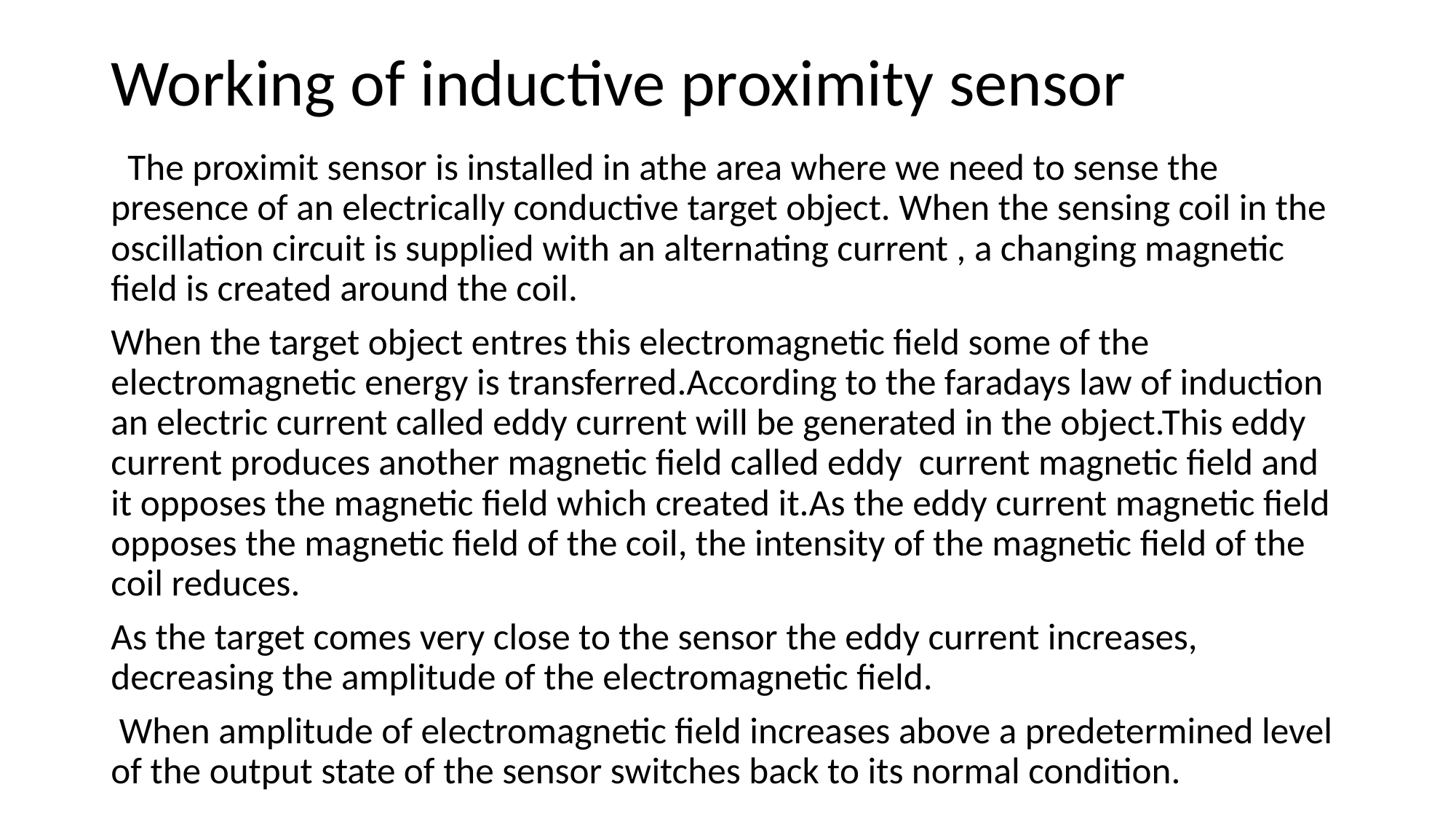

# Working of inductive proximity sensor
  The proximit sensor is installed in athe area where we need to sense the presence of an electrically conductive target object. When the sensing coil in the oscillation circuit is supplied with an alternating current , a changing magnetic field is created around the coil.
When the target object entres this electromagnetic field some of the electromagnetic energy is transferred.According to the faradays law of induction an electric current called eddy current will be generated in the object.This eddy current produces another magnetic field called eddy  current magnetic field and it opposes the magnetic field which created it.As the eddy current magnetic field opposes the magnetic field of the coil, the intensity of the magnetic field of the coil reduces.
As the target comes very close to the sensor the eddy current increases, decreasing the amplitude of the electromagnetic field.
 When amplitude of electromagnetic field increases above a predetermined level of the output state of the sensor switches back to its normal condition.